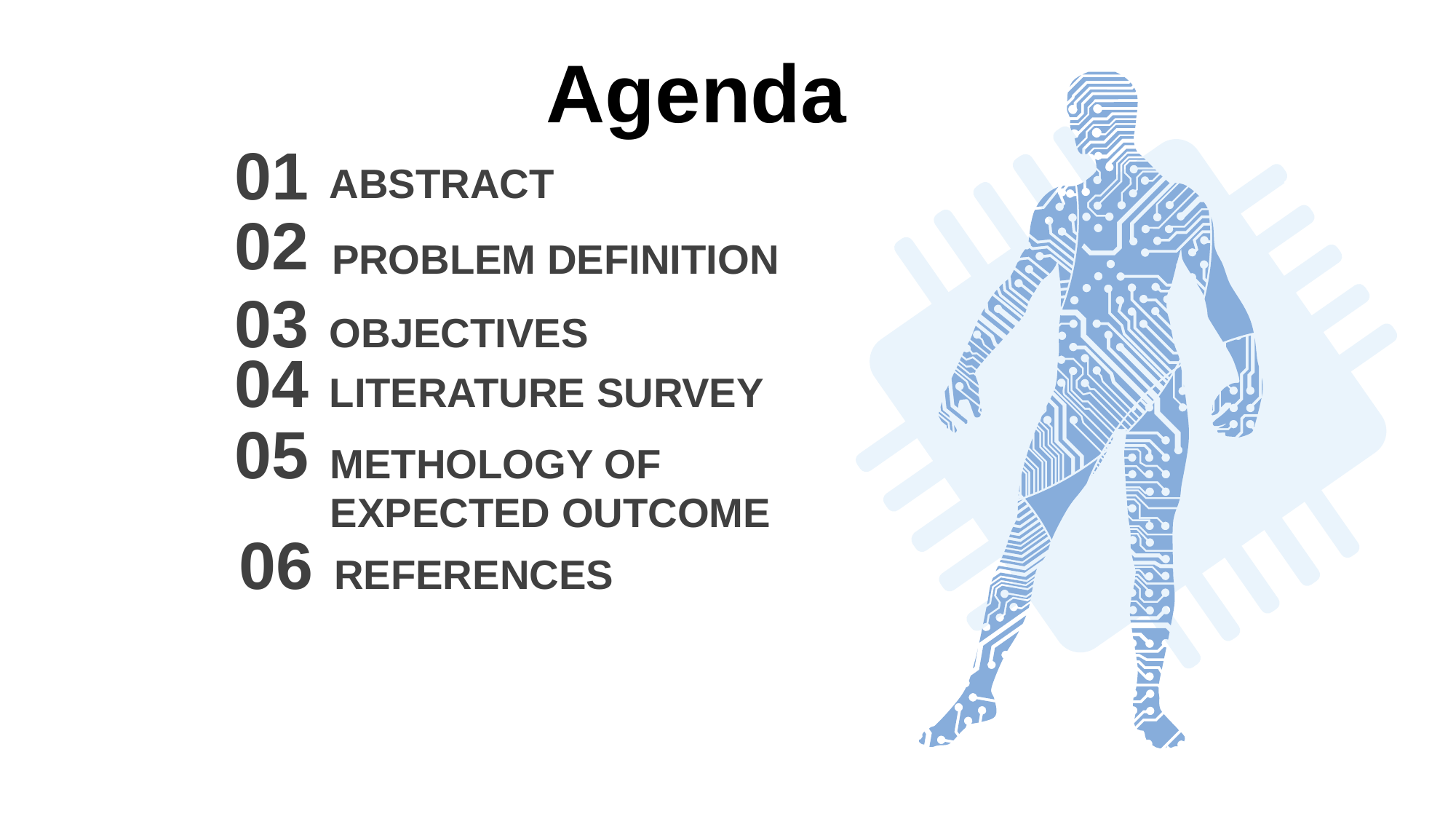

Agenda

01
ABSTRACT

02
PROBLEM DEFINITION
03
OBJECTIVES
04
LITERATURE SURVEY
05
METHOLOGY OF EXPECTED OUTCOME
06
REFERENCES